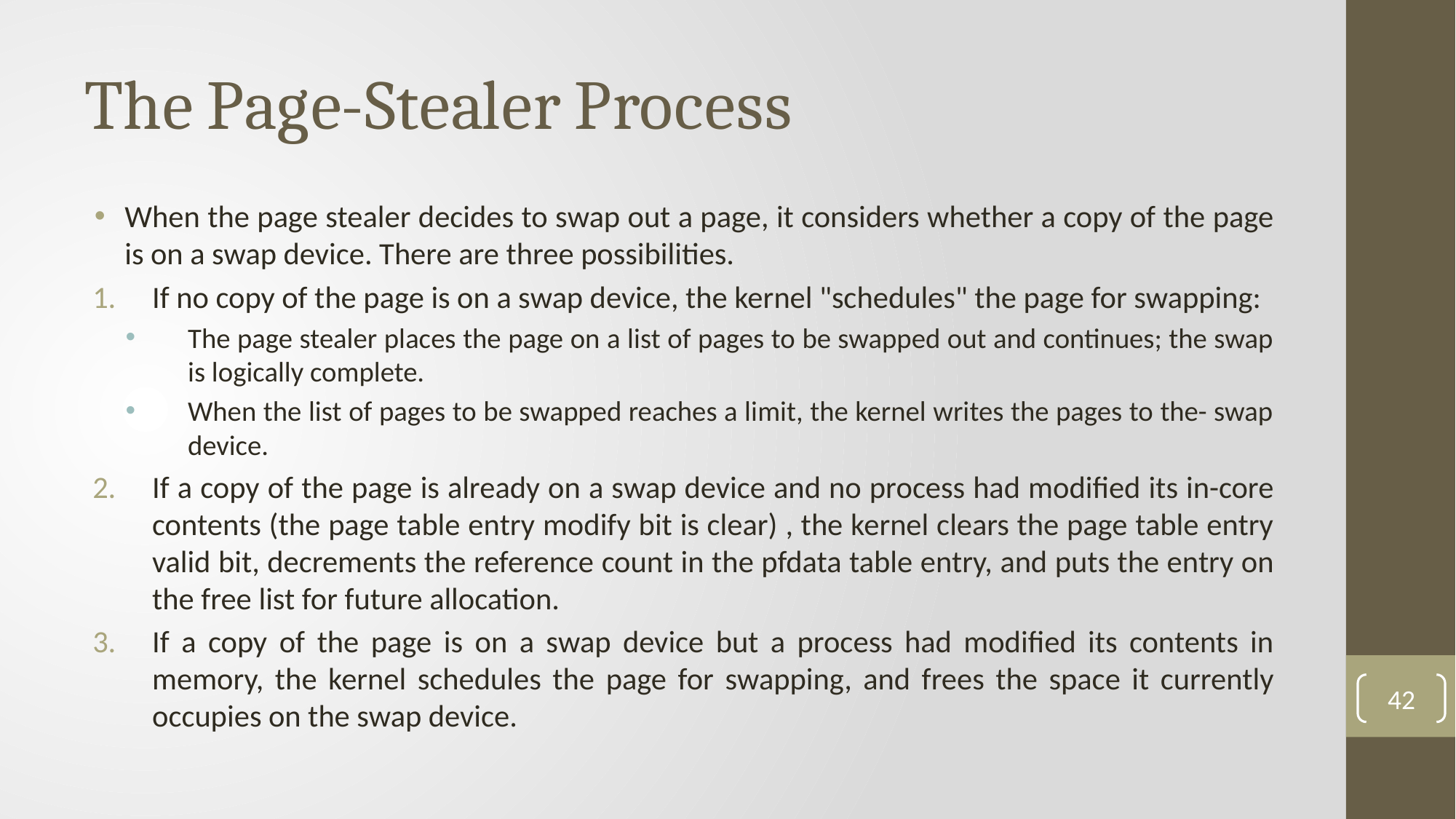

# The Page-Stealer Process
When the page stealer decides to swap out a page, it considers whether a copy of the page is on a swap device. There are three possibilities.
If no copy of the page is on a swap device, the kernel "schedules" the page for swapping:
The page stealer places the page on a list of pages to be swapped out and continues; the swap is logically complete.
When the list of pages to be swapped reaches a limit, the kernel writes the pages to the- swap device.
If a copy of the page is already on a swap device and no process had modified its in-core contents (the page table entry modify bit is clear) , the kernel clears the page table entry valid bit, decrements the reference count in the pfdata table entry, and puts the entry on the free list for future allocation.
If a copy of the page is on a swap device but a process had modified its contents in memory, the kernel schedules the page for swapping, and frees the space it currently occupies on the swap device.
42